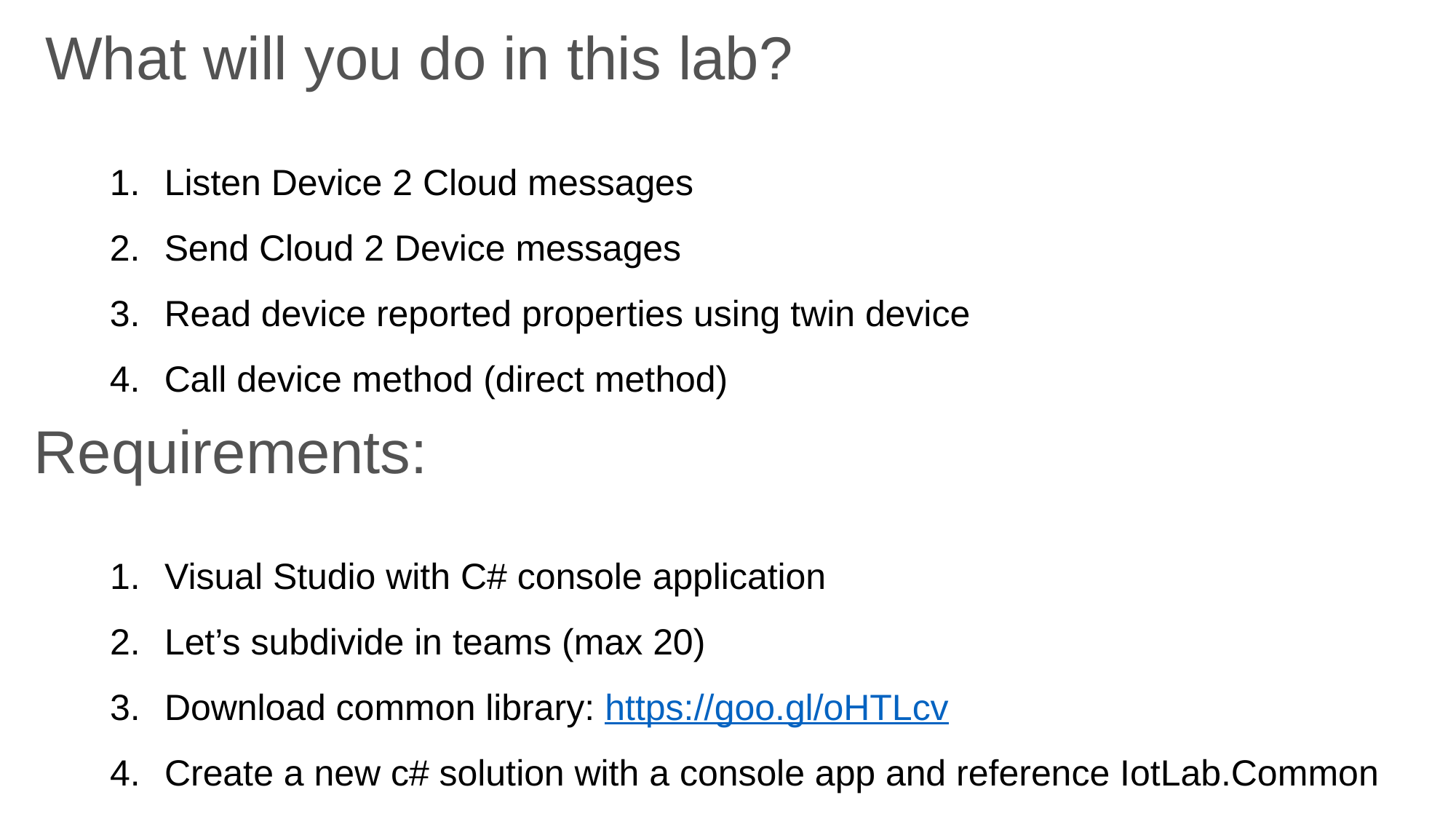

What will you do in this lab?
Listen Device 2 Cloud messages
Send Cloud 2 Device messages
Read device reported properties using twin device
Call device method (direct method)
Requirements:
Visual Studio with C# console application
Let’s subdivide in teams (max 20)
Download common library: https://goo.gl/oHTLcv
Create a new c# solution with a console app and reference IotLab.Common